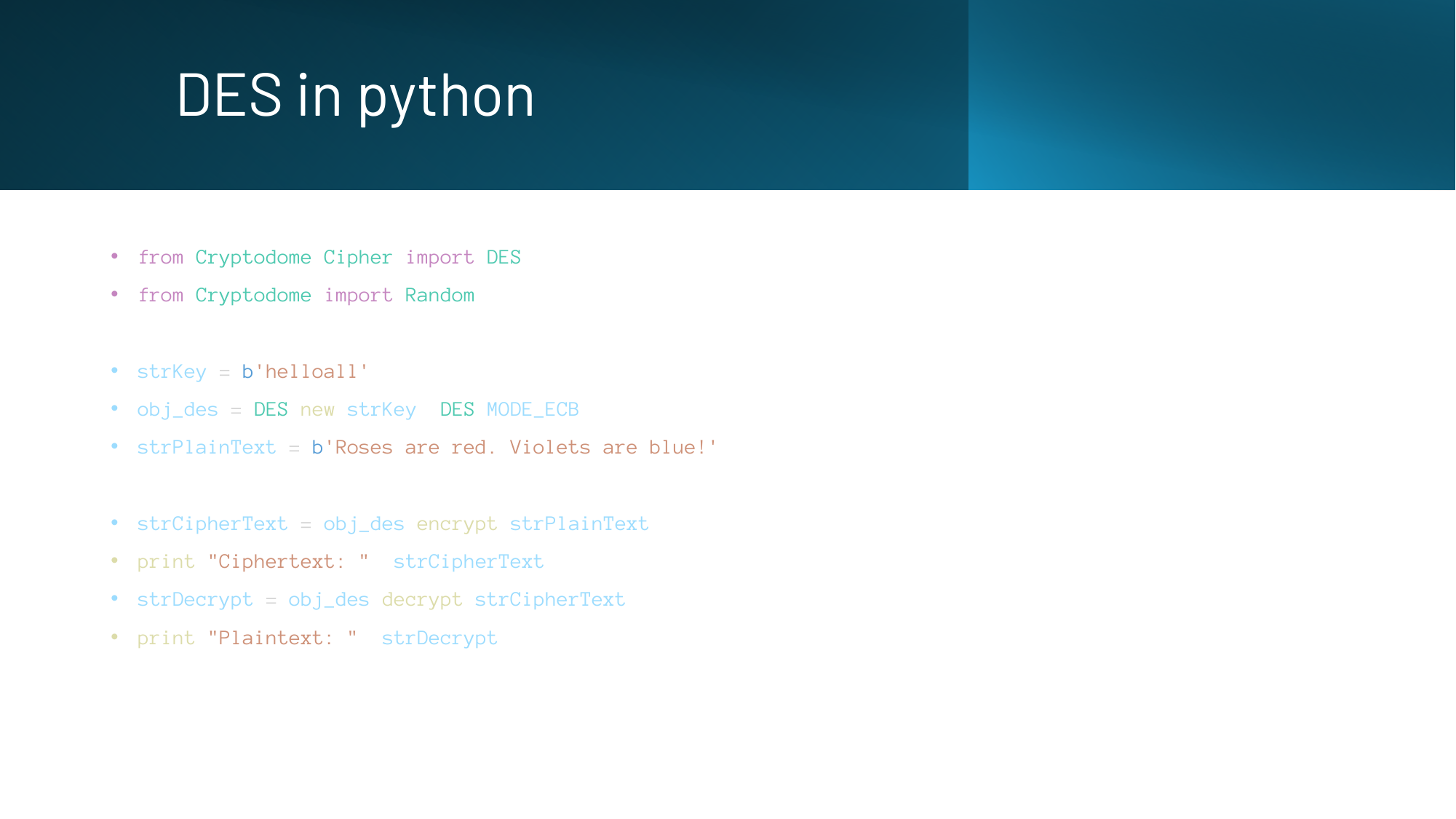

# DES in python
from Cryptodome.Cipher import DES
from Cryptodome import Random

strKey = b'helloall'
obj_des = DES.new(strKey, DES.MODE_ECB)
strPlainText = b'Roses are red. Violets are blue!'

strCipherText = obj_des.encrypt(strPlainText)
print("Ciphertext: ", strCipherText)
strDecrypt = obj_des.decrypt(strCipherText)
print("Plaintext: ", strDecrypt)